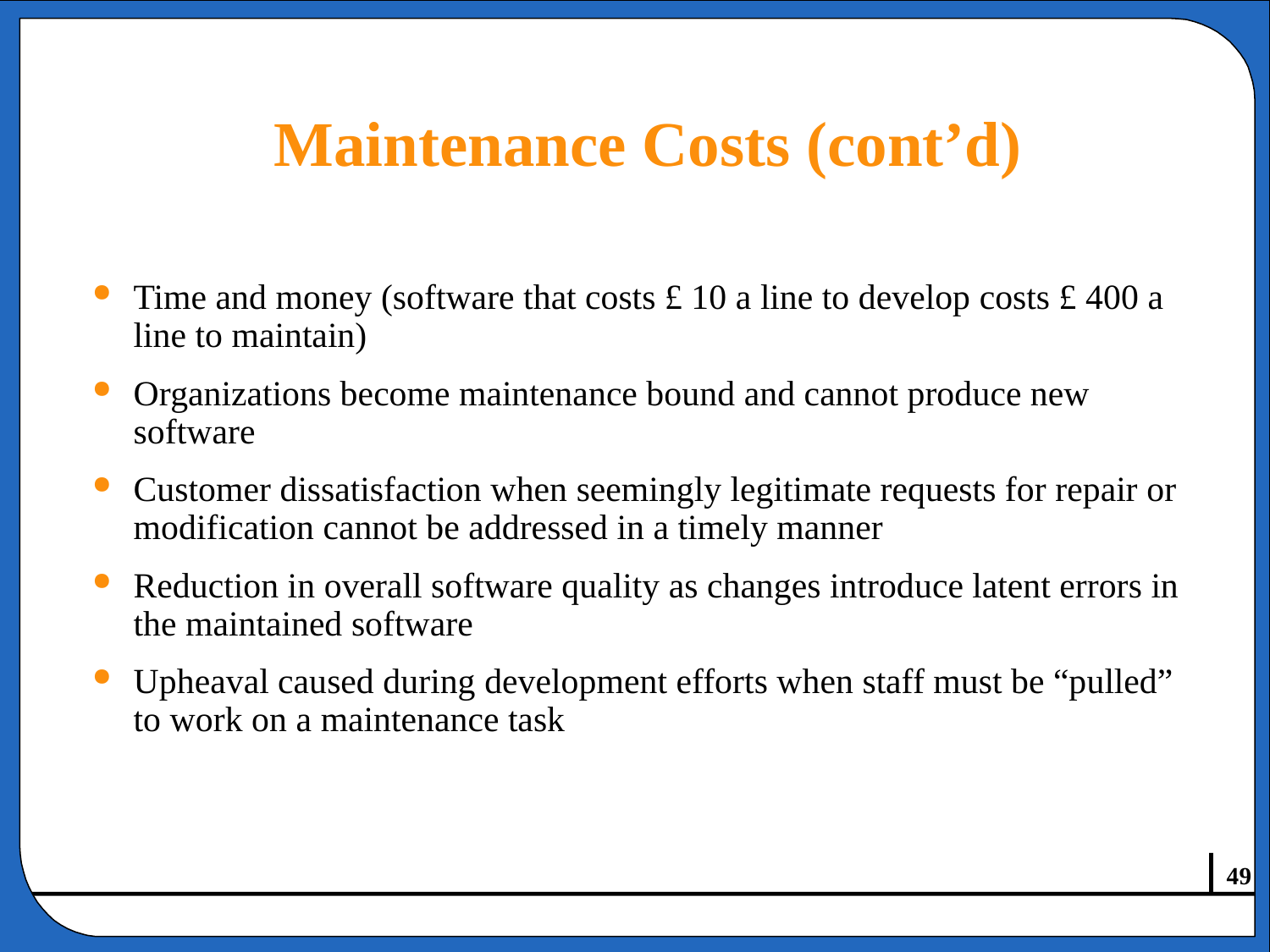

# Maintenance Costs (cont’d)
Time and money (software that costs £ 10 a line to develop costs £ 400 a line to maintain)
Organizations become maintenance bound and cannot produce new software
Customer dissatisfaction when seemingly legitimate requests for repair or modification cannot be addressed in a timely manner
Reduction in overall software quality as changes introduce latent errors in the maintained software
Upheaval caused during development efforts when staff must be “pulled” to work on a maintenance task